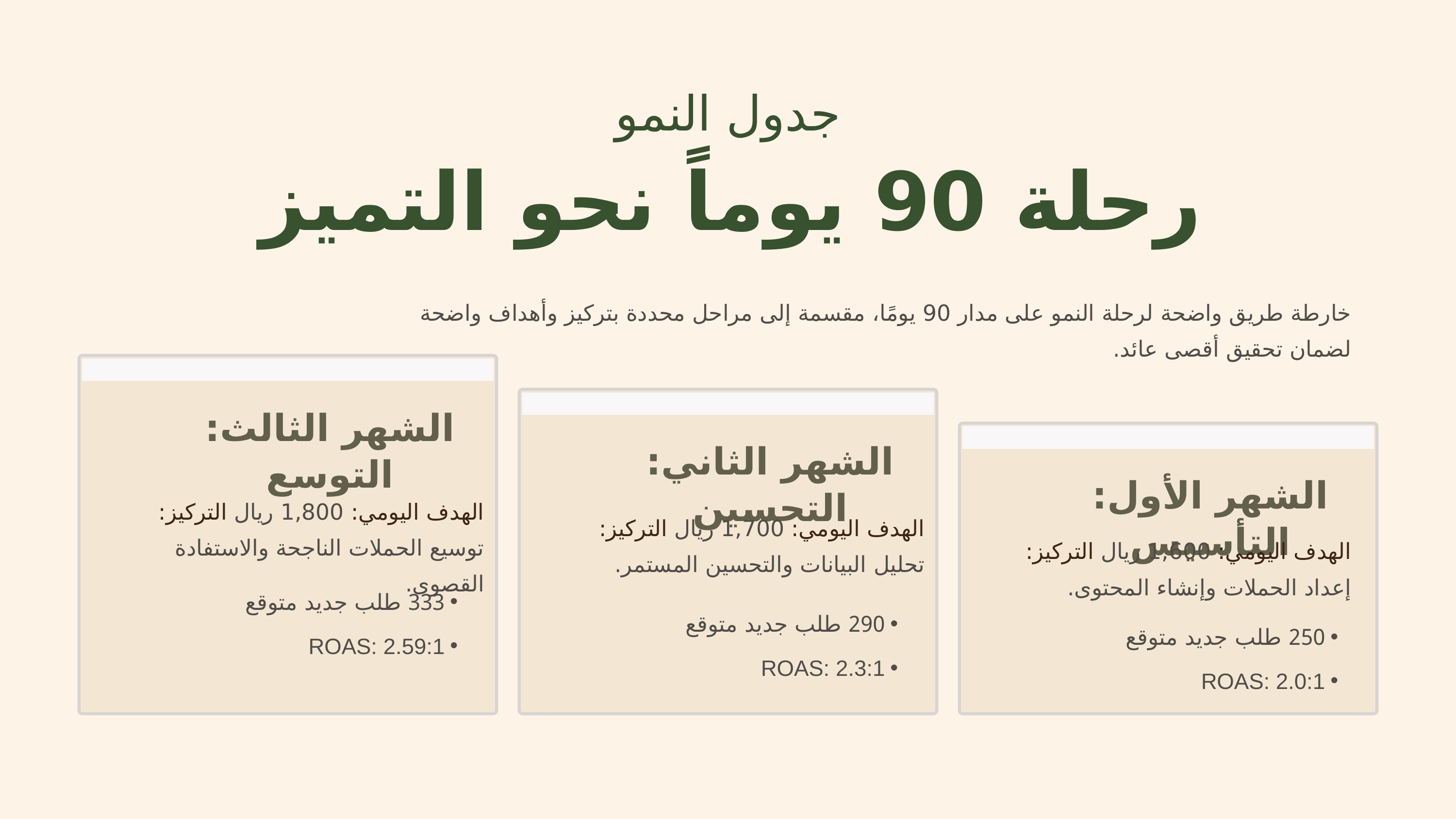

جدول النمو
رحلة 90 يوماً نحو التميز
خارطة طريق واضحة لرحلة النمو على مدار 90 يومًا، مقسمة إلى مراحل محددة بتركيز وأهداف واضحة لضمان تحقيق أقصى عائد.

الشهر الثالث: التوسع

الشهر الثاني: التحسين
الشهر الأول: التأسيس
الهدف اليومي: 1,800 ريال التركيز: توسيع الحملات الناجحة والاستفادة القصوى.
الهدف اليومي: 1,700 ريال التركيز: تحليل البيانات والتحسين المستمر.
الهدف اليومي: 1,600 ريال التركيز: إعداد الحملات وإنشاء المحتوى.
333 طلب جديد متوقع
290 طلب جديد متوقع
250 طلب جديد متوقع
ROAS: 2.59:1
ROAS: 2.3:1
ROAS: 2.0:1